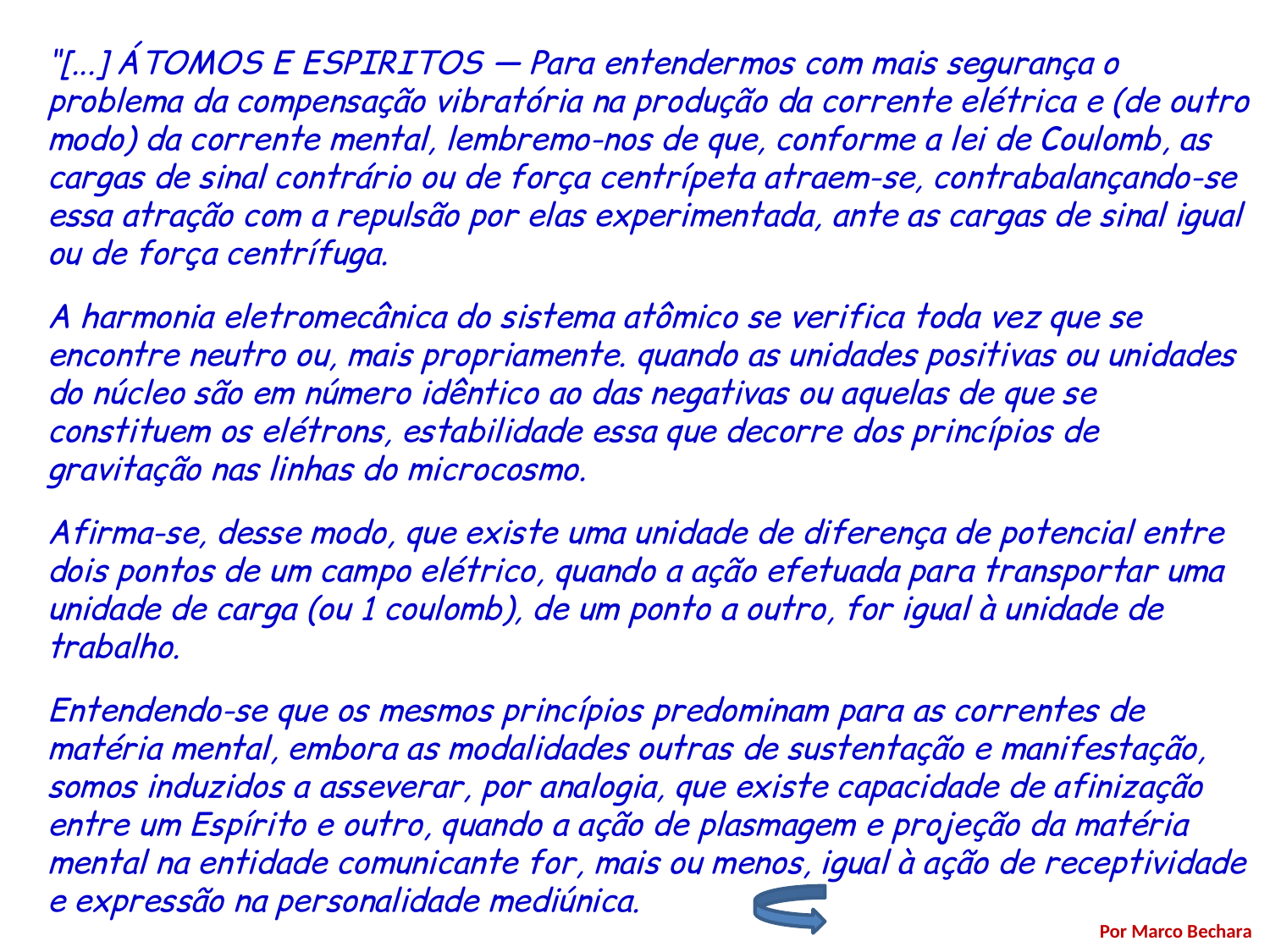

“[...] ÁTOMOS E ESPIRITOS — Para entendermos com mais segurança o problema da compensação vibratória na produção da corrente elétrica e (de outro modo) da corrente mental, lembremo-nos de que, conforme a lei de Coulomb, as cargas de sinal contrário ou de força centrípeta atraem-se, contrabalançando-se essa atração com a repulsão por elas experimentada, ante as cargas de sinal igual ou de força centrífuga.

A harmonia eletromecânica do sistema atômico se verifica toda vez que se encontre neutro ou, mais propriamente. quando as unidades positivas ou unidades do núcleo são em número idêntico ao das negativas ou aquelas de que se constituem os elétrons, estabilidade essa que decorre dos princípios de gravitação nas linhas do microcosmo.

Afirma-se, desse modo, que existe uma unidade de diferença de potencial entre dois pontos de um campo elétrico, quando a ação efetuada para transportar uma unidade de carga (ou 1 coulomb), de um ponto a outro, for igual à unidade de trabalho.

Entendendo-se que os mesmos princípios predominam para as correntes de matéria mental, embora as modalidades outras de sustentação e manifestação, somos induzidos a asseverar, por analogia, que existe capacidade de afinização entre um Espírito e outro, quando a ação de plasmagem e projeção da matéria mental na entidade comunicante for, mais ou menos, igual à ação de receptividade e expressão na personalidade mediúnica.

Por Marco Bechara